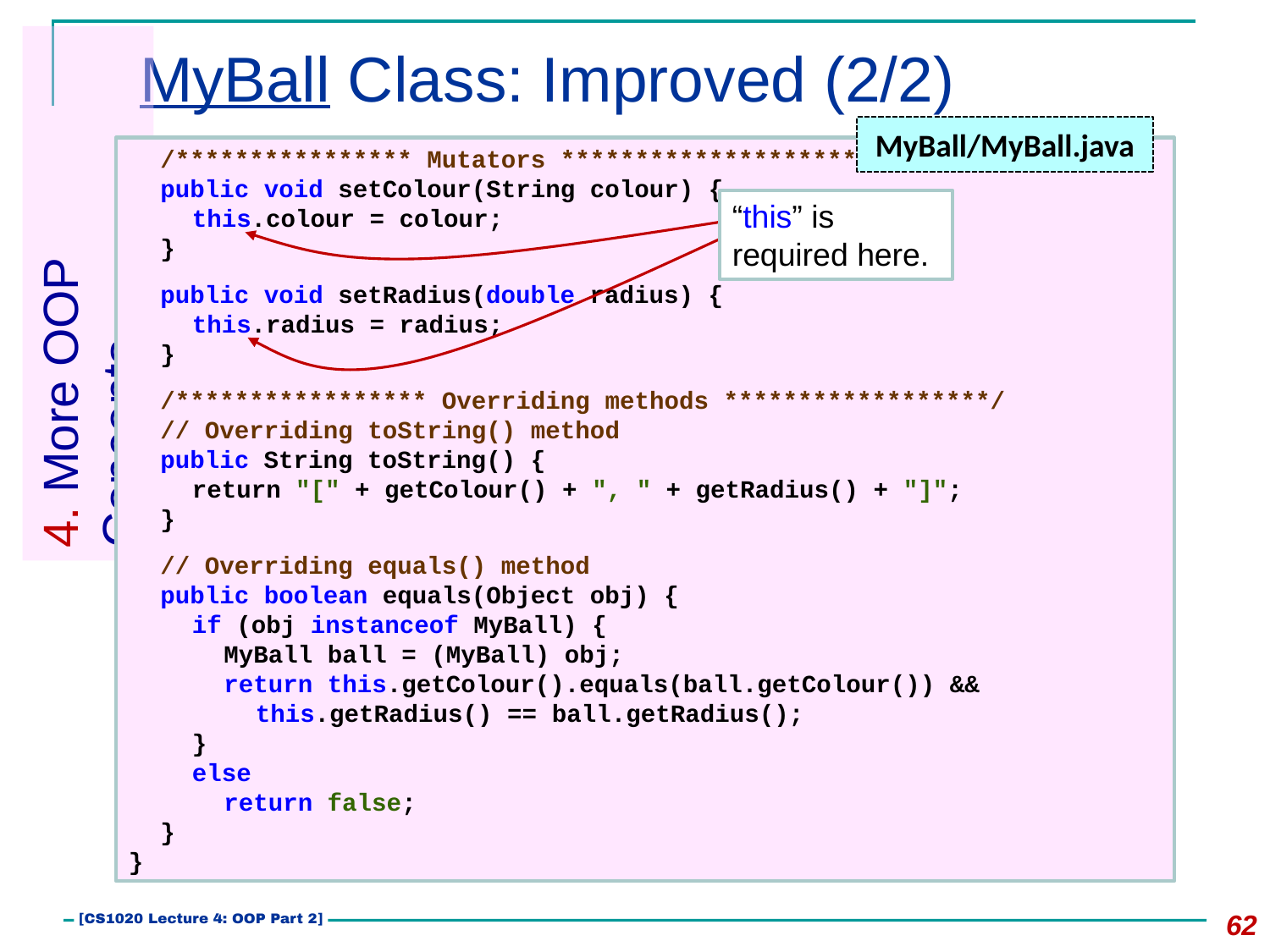

# MyBall Class: Improved (2/2)
MyBall/MyBall.java
	/**************** Mutators ************************/
	public void setColour(String colour) {
		this.colour = colour;
	}

	public void setRadius(double radius) {
		this.radius = radius;
	}

	/***************** Overriding methods ******************/
	// Overriding toString() method
	public String toString() {
		return "[" + getColour() + ", " + getRadius() + "]";
	}

	// Overriding equals() method
	public boolean equals(Object obj) {
		if (obj instanceof MyBall) {
			MyBall ball = (MyBall) obj;
			return this.getColour().equals(ball.getColour()) &&
				this.getRadius() == ball.getRadius();
		}
		else
			return false;
	}
}
“this” is required here.

4. More OOP Concepts
62
[CS1020 Lecture 4: OOP Part 2]